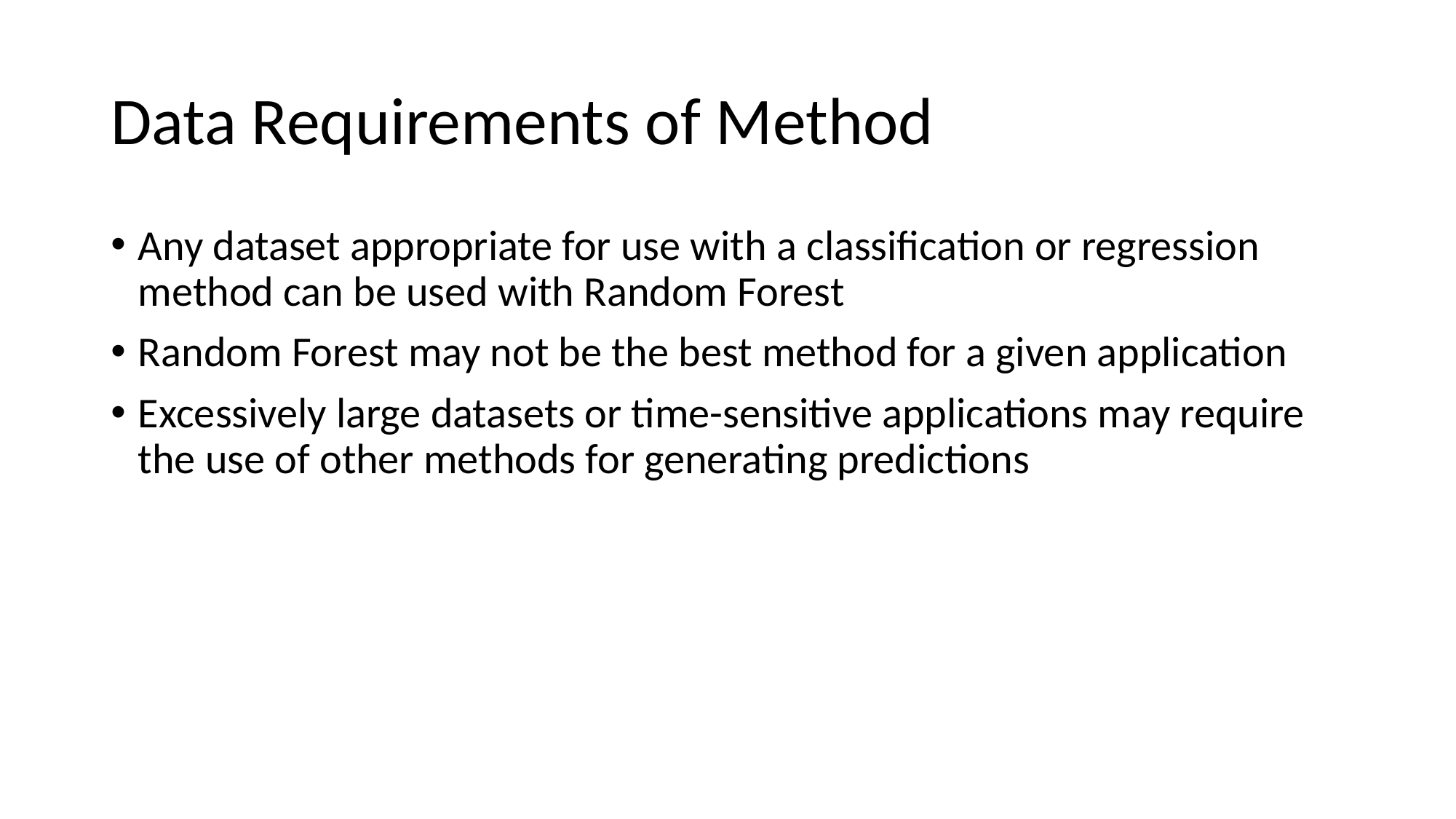

# Data Requirements of Method
Any dataset appropriate for use with a classification or regression method can be used with Random Forest
Random Forest may not be the best method for a given application
Excessively large datasets or time-sensitive applications may require the use of other methods for generating predictions